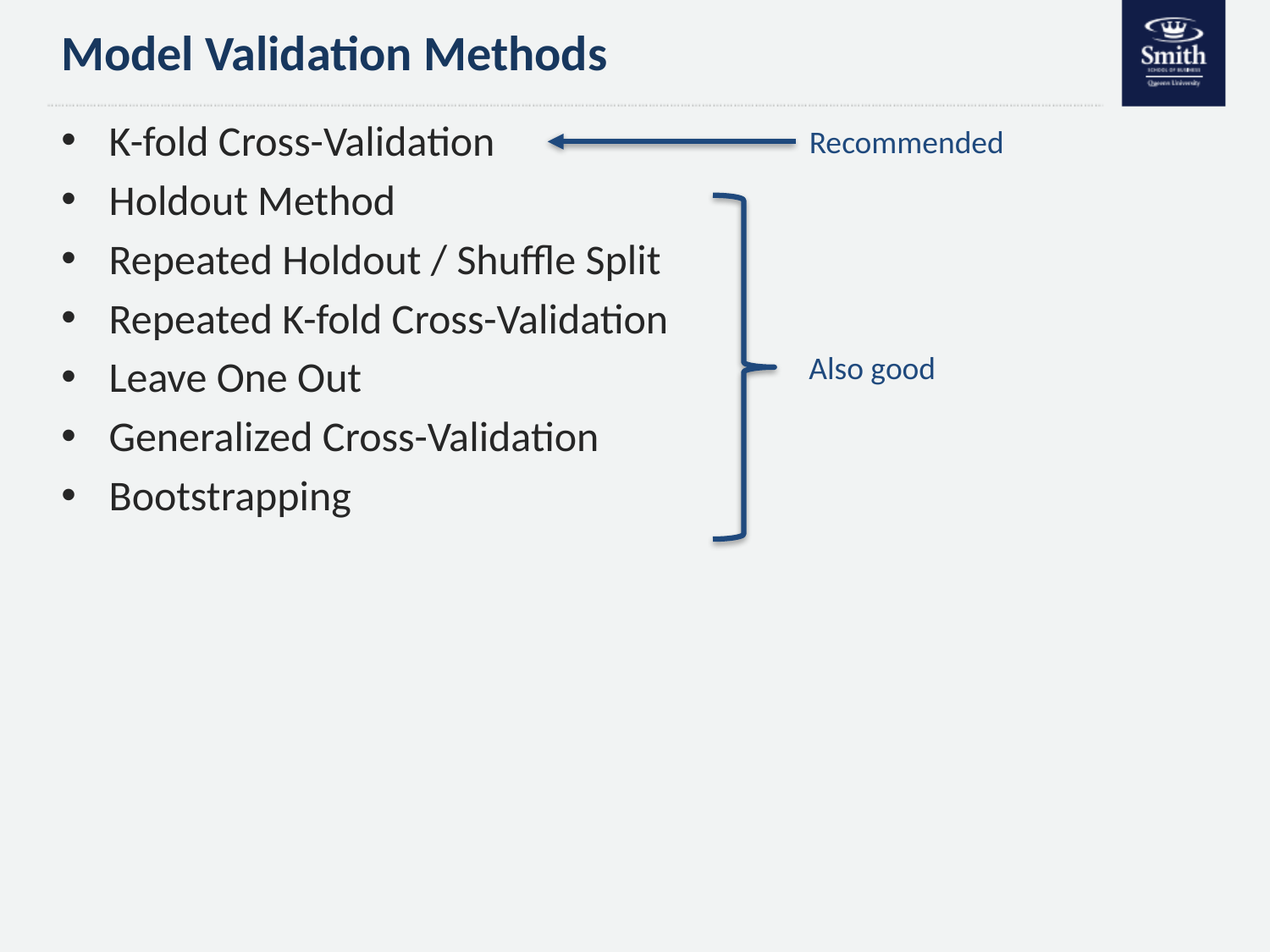

# Model Validation Methods
K-fold Cross-Validation
Holdout Method
Repeated Holdout / Shuffle Split
Repeated K-fold Cross-Validation
Leave One Out
Generalized Cross-Validation
Bootstrapping

Recommended

Also good